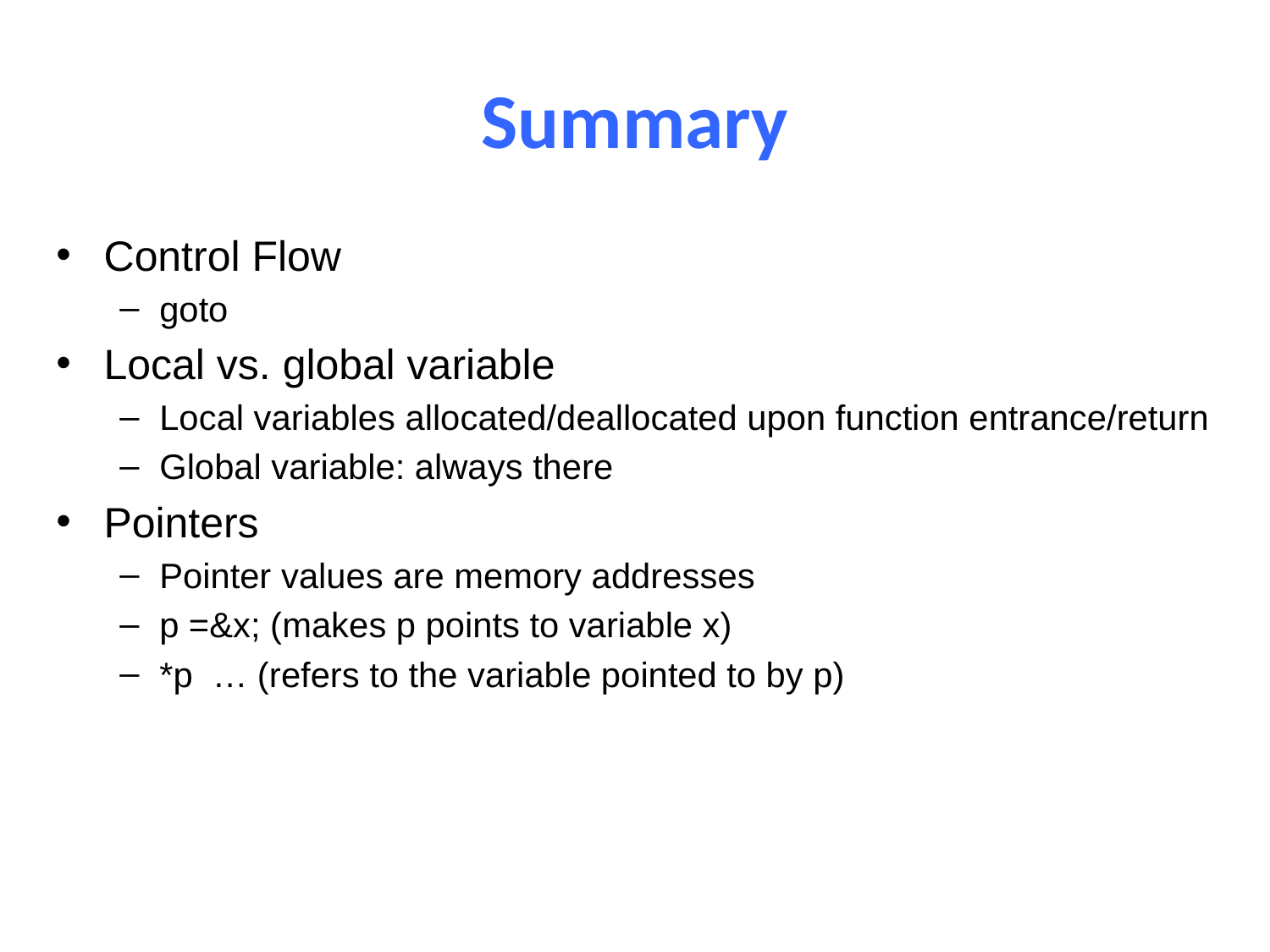

# Summary
Control Flow
goto
Local vs. global variable
Local variables allocated/deallocated upon function entrance/return
Global variable: always there
Pointers
Pointer values are memory addresses
p =&x; (makes p points to variable x)
*p  … (refers to the variable pointed to by p)